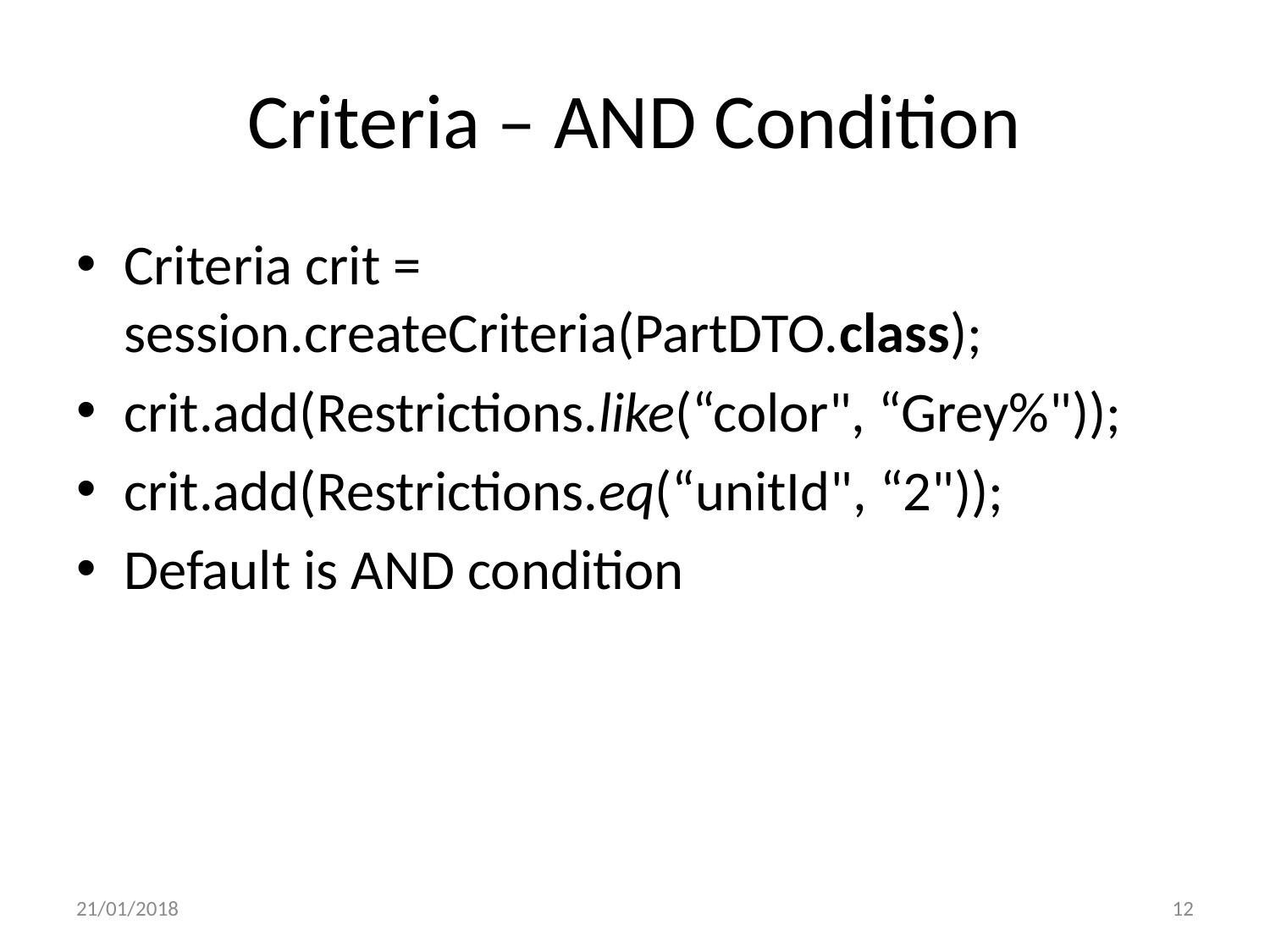

# Criteria – AND Condition
Criteria crit = session.createCriteria(PartDTO.class);
crit.add(Restrictions.like(“color", “Grey%"));
crit.add(Restrictions.eq(“unitId", “2"));
Default is AND condition
21/01/2018

12